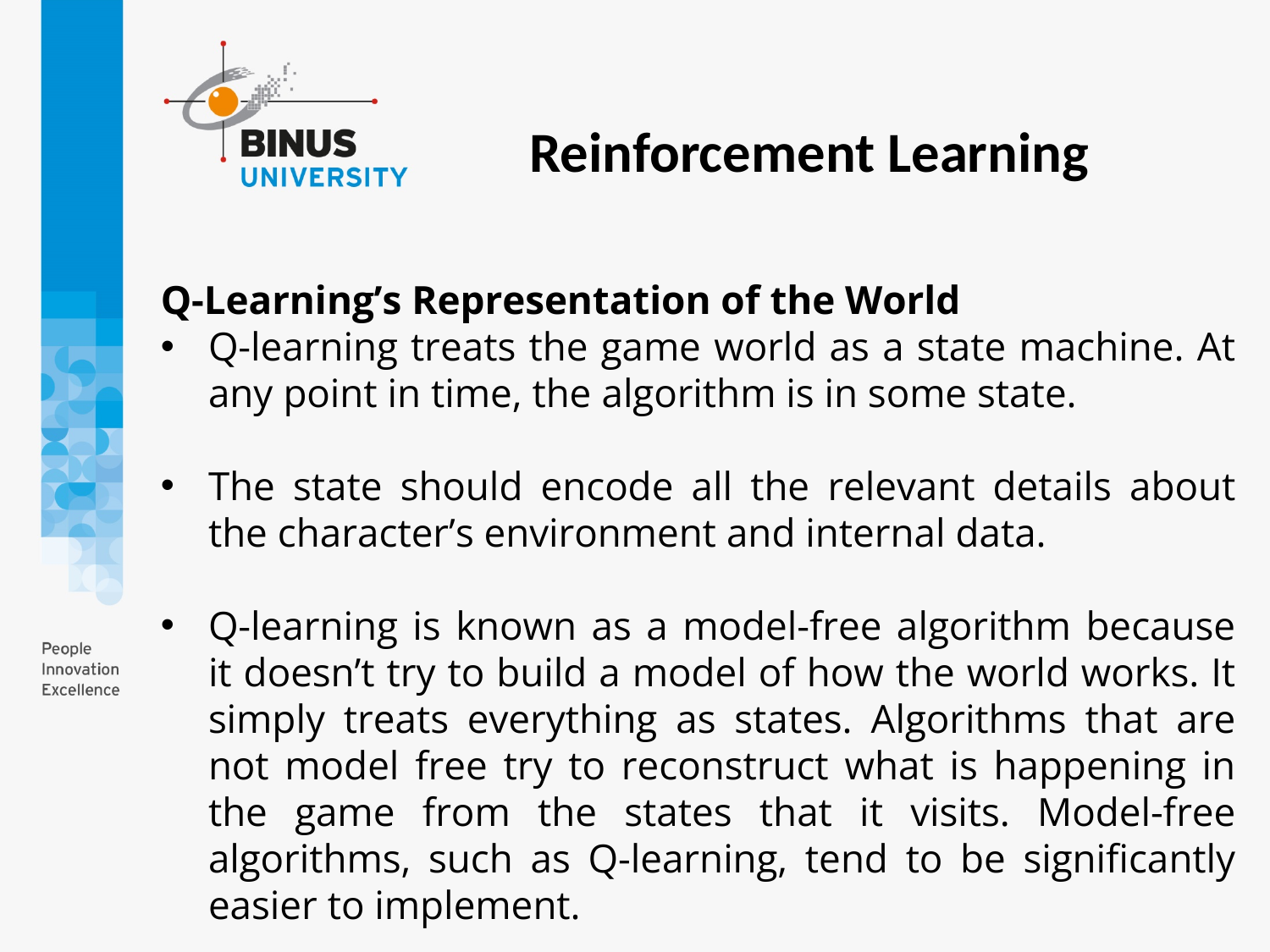

Reinforcement Learning
Q-Learning’s Representation of the World
Q-learning treats the game world as a state machine. At any point in time, the algorithm is in some state.

The state should encode all the relevant details about the character’s environment and internal data.

Q-learning is known as a model-free algorithm because it doesn’t try to build a model of how the world works. It simply treats everything as states. Algorithms that are not model free try to reconstruct what is happening in the game from the states that it visits. Model-free algorithms, such as Q-learning, tend to be significantly easier to implement.